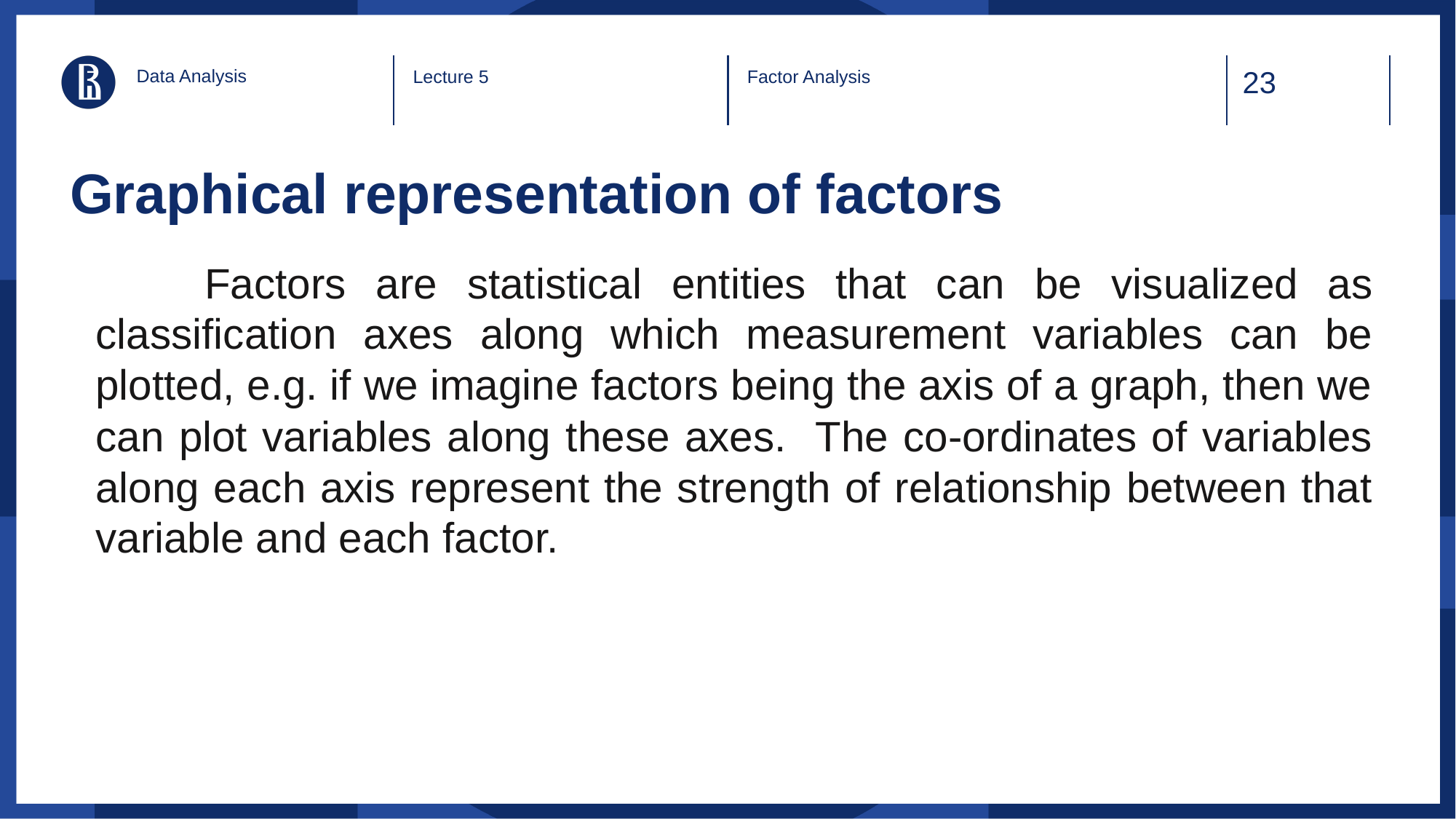

Data Analysis
Lecture 5
Factor Analysis
# Graphical representation of factors
	Factors are statistical entities that can be visualized as classification axes along which measurement variables can be plotted, e.g. if we imagine factors being the axis of a graph, then we can plot variables along these axes.  The co-ordinates of variables along each axis represent the strength of relationship between that variable and each factor.